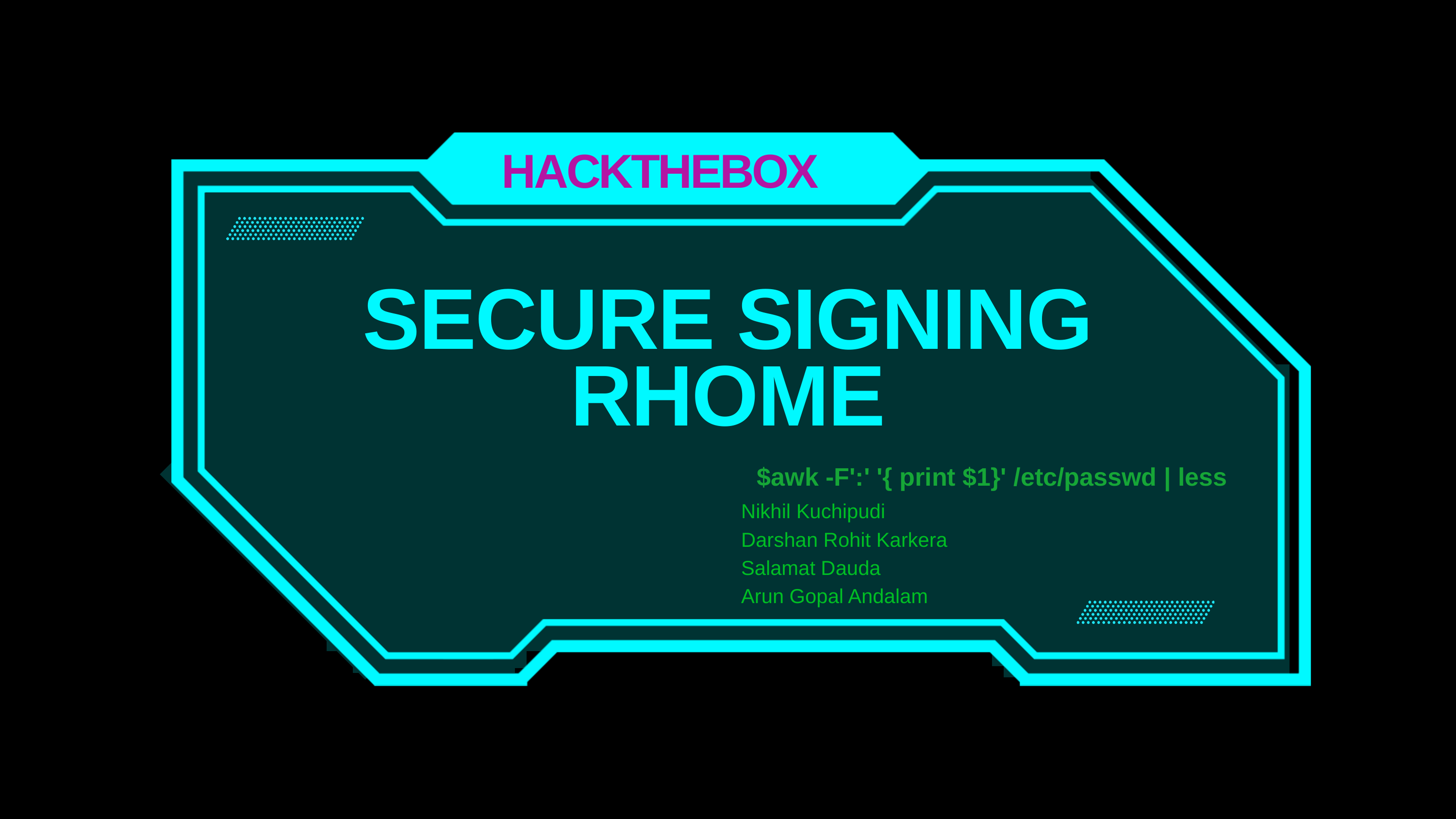

HACKTHEBOX

SECURE SIGNING
RHOME

$awk -F':' '{ print $1}' /etc/passwd | less

Nikhil Kuchipudi
Darshan Rohit Karkera
Salamat Dauda
Arun Gopal Andalam